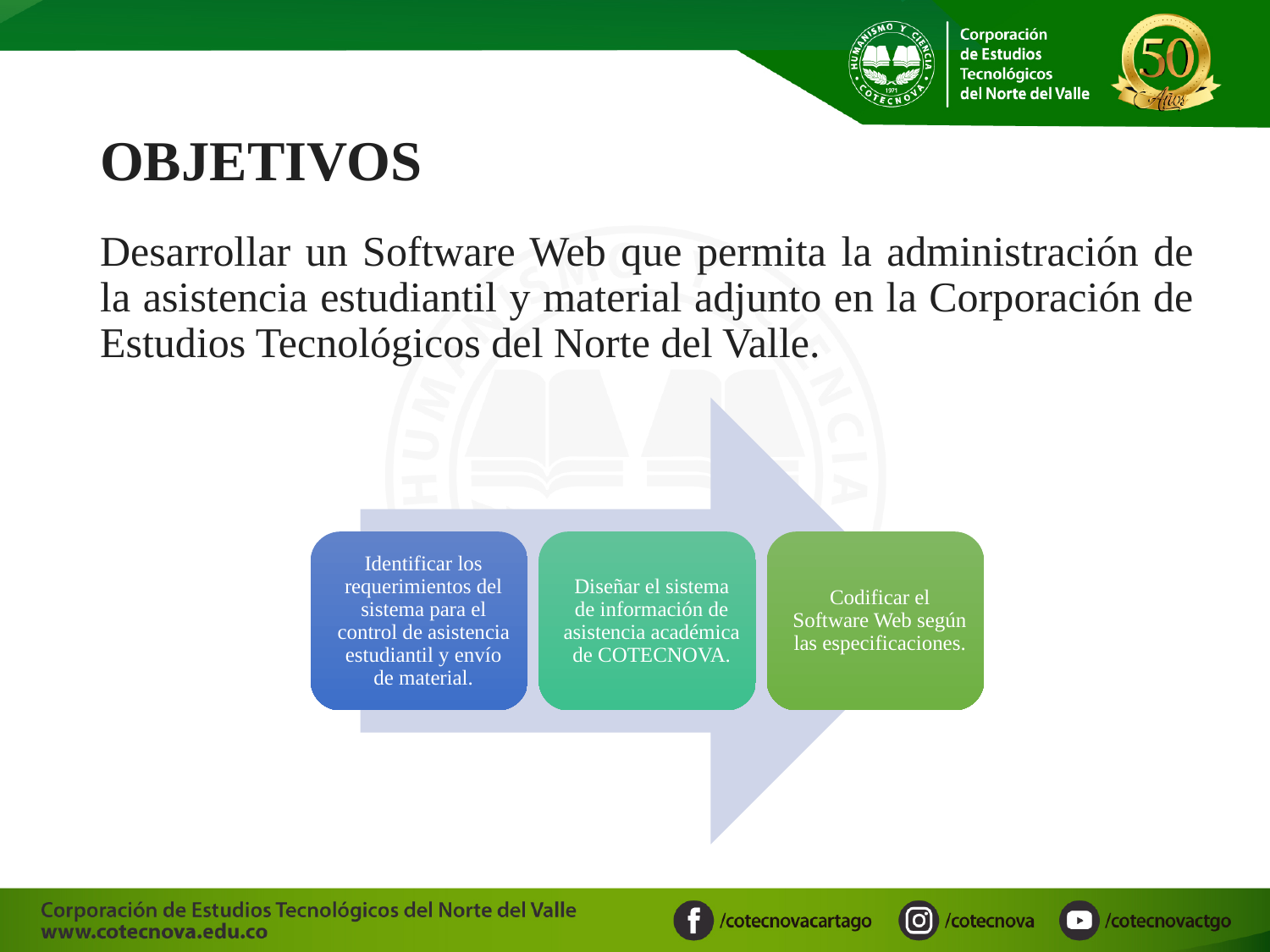

# OBJETIVOS
Desarrollar un Software Web que permita la administración de la asistencia estudiantil y material adjunto en la Corporación de Estudios Tecnológicos del Norte del Valle.
Identificar los requerimientos del sistema para el control de asistencia estudiantil y envío de material.
Diseñar el sistema de información de asistencia académica de COTECNOVA.
Codificar el Software Web según las especificaciones.